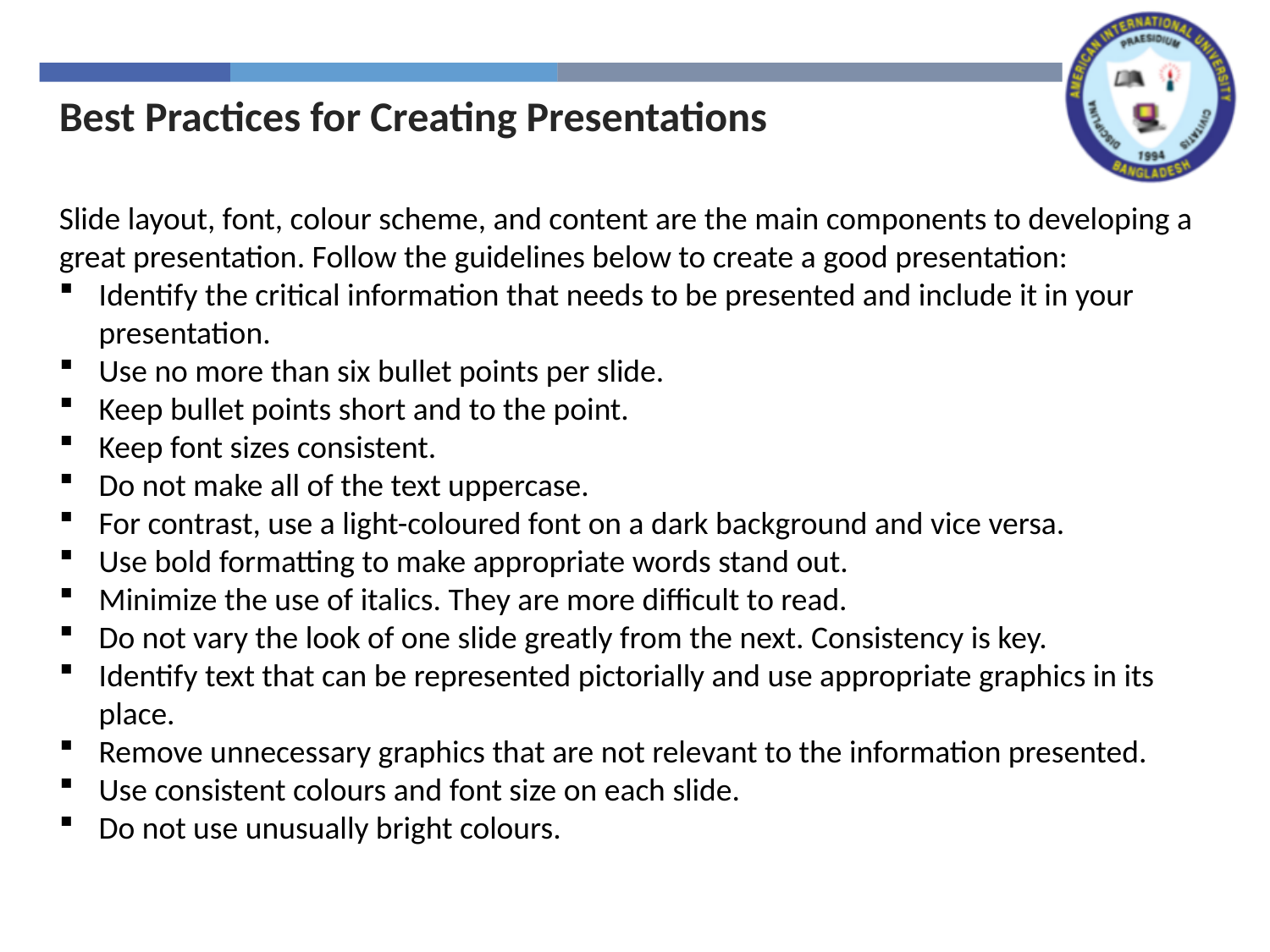

Best Practices for Creating Presentations
Slide layout, font, colour scheme, and content are the main components to developing a great presentation. Follow the guidelines below to create a good presentation:
Identify the critical information that needs to be presented and include it in your presentation.
Use no more than six bullet points per slide.
Keep bullet points short and to the point.
Keep font sizes consistent.
Do not make all of the text uppercase.
For contrast, use a light-coloured font on a dark background and vice versa.
Use bold formatting to make appropriate words stand out.
Minimize the use of italics. They are more difficult to read.
Do not vary the look of one slide greatly from the next. Consistency is key.
Identify text that can be represented pictorially and use appropriate graphics in its place.
Remove unnecessary graphics that are not relevant to the information presented.
Use consistent colours and font size on each slide.
Do not use unusually bright colours.